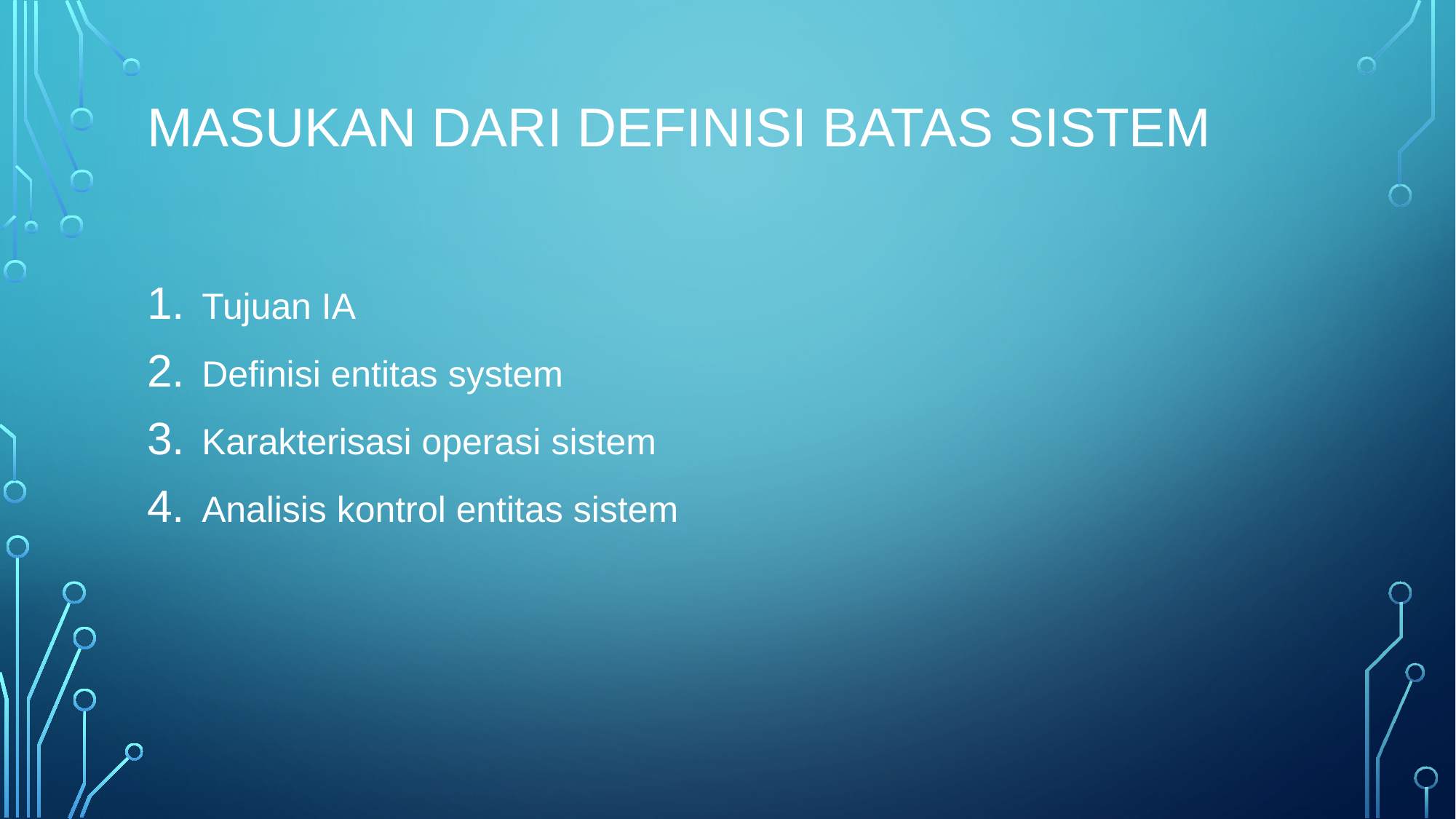

# Masukan dari definisi batas sistem
Tujuan IA
Definisi entitas system
Karakterisasi operasi sistem
Analisis kontrol entitas sistem